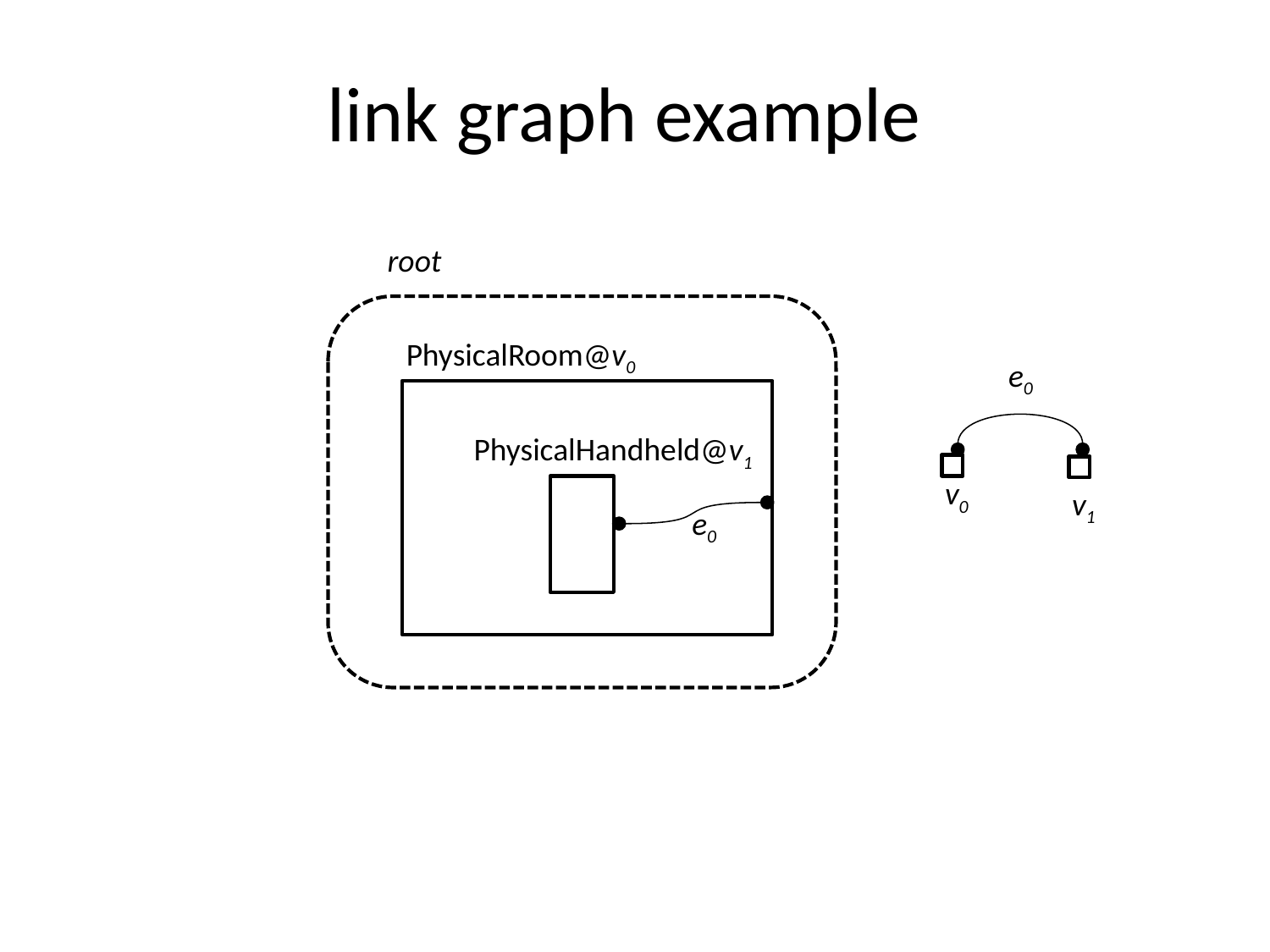

# link graph example
root

PhysicalRoom@v0
e0

PhysicalHandheld@v1

v0

v1
e0